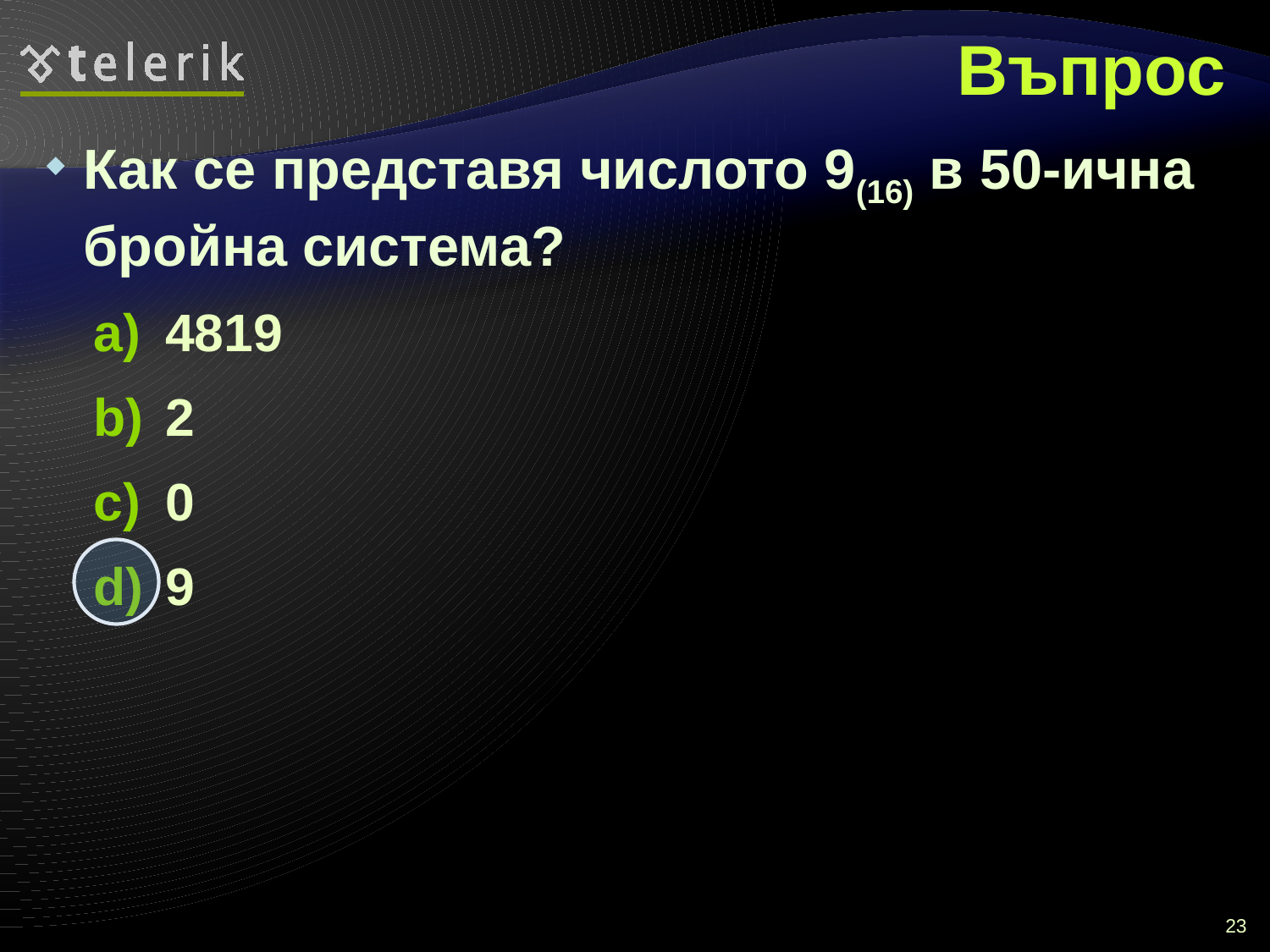

# Въпрос
Как се представя числото 9(16) в 50-ична бройна система?
4819
2
0
9

23